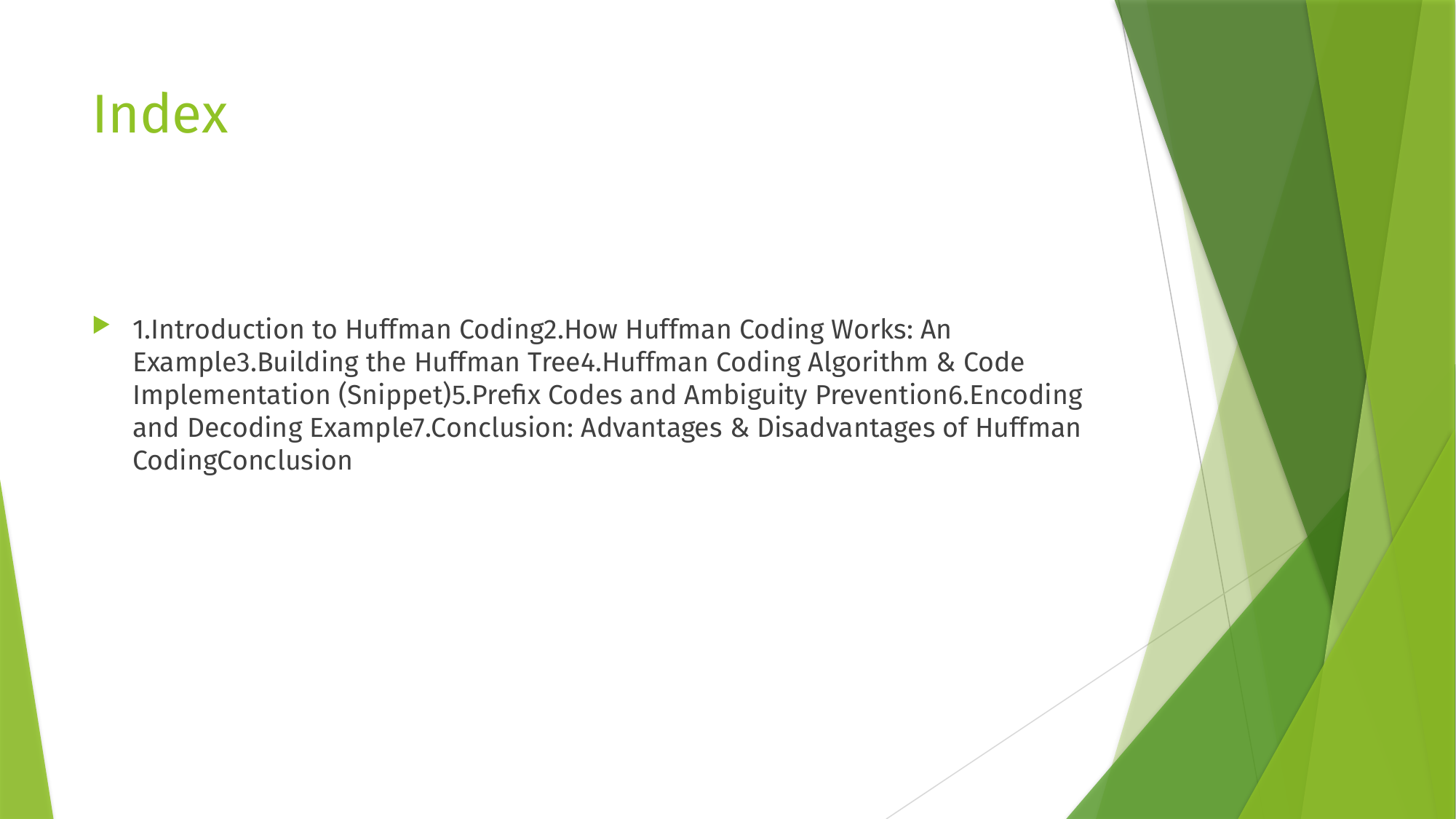

# Index

1.Introduction to Huffman Coding2.How Huffman Coding Works: An Example3.Building the Huffman Tree4.Huffman Coding Algorithm & Code Implementation (Snippet)5.Prefix Codes and Ambiguity Prevention6.Encoding and Decoding Example7.Conclusion: Advantages & Disadvantages of Huffman CodingConclusion